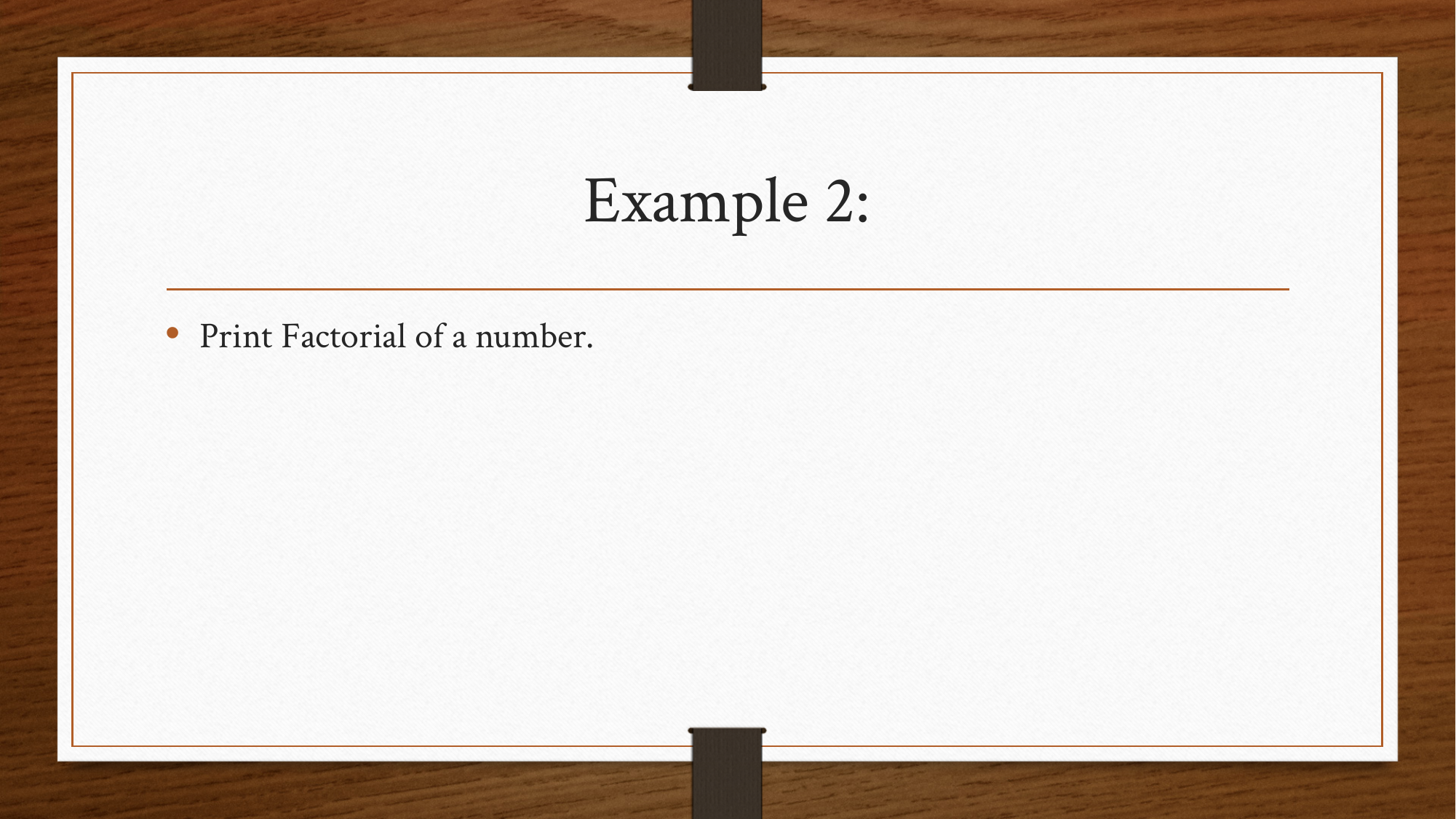

# Example 2:
Print Factorial of a number.